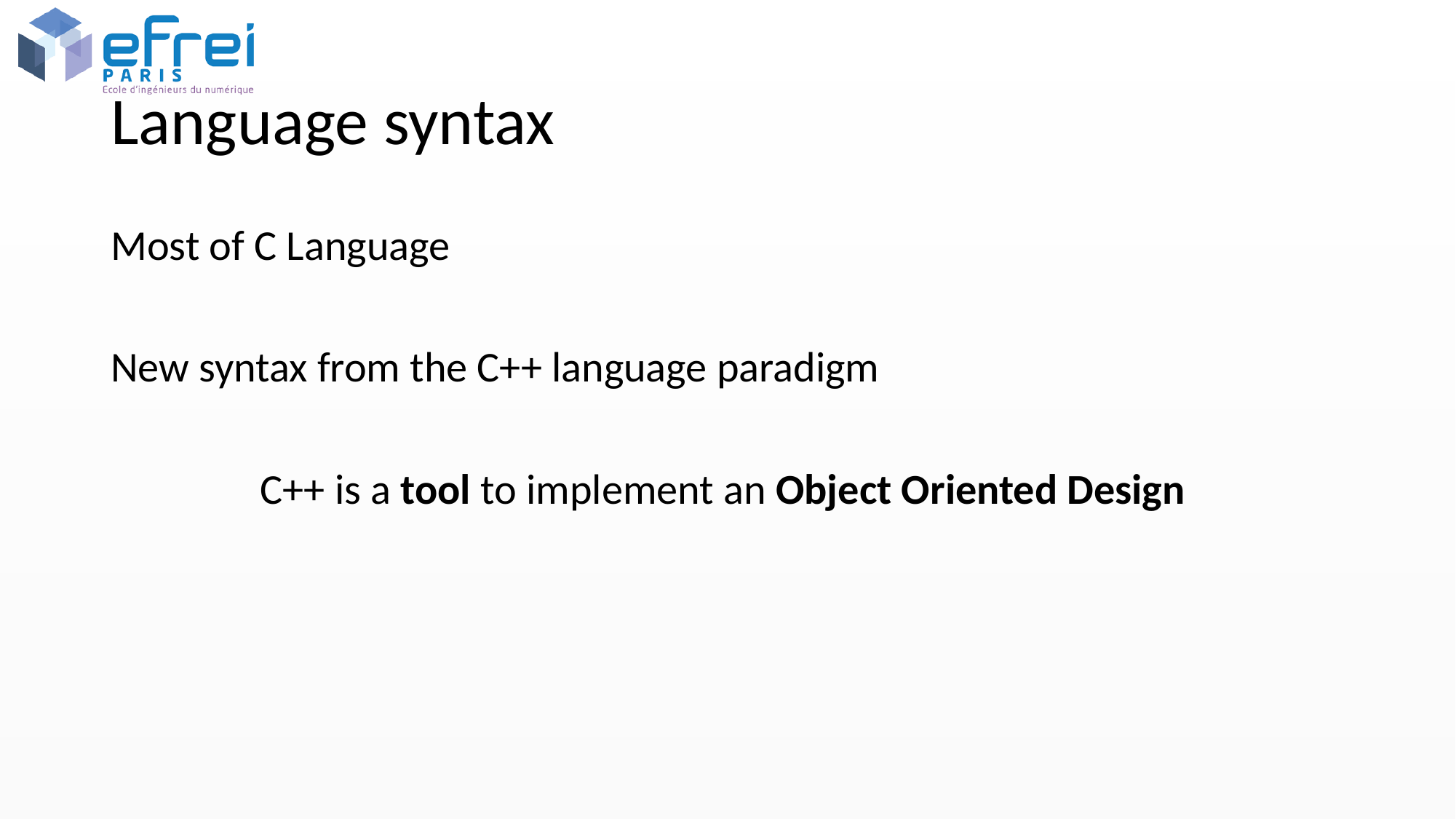

# Language syntax
Most of C Language

New syntax from the C++ language paradigm

C++ is a tool to implement an Object Oriented Design